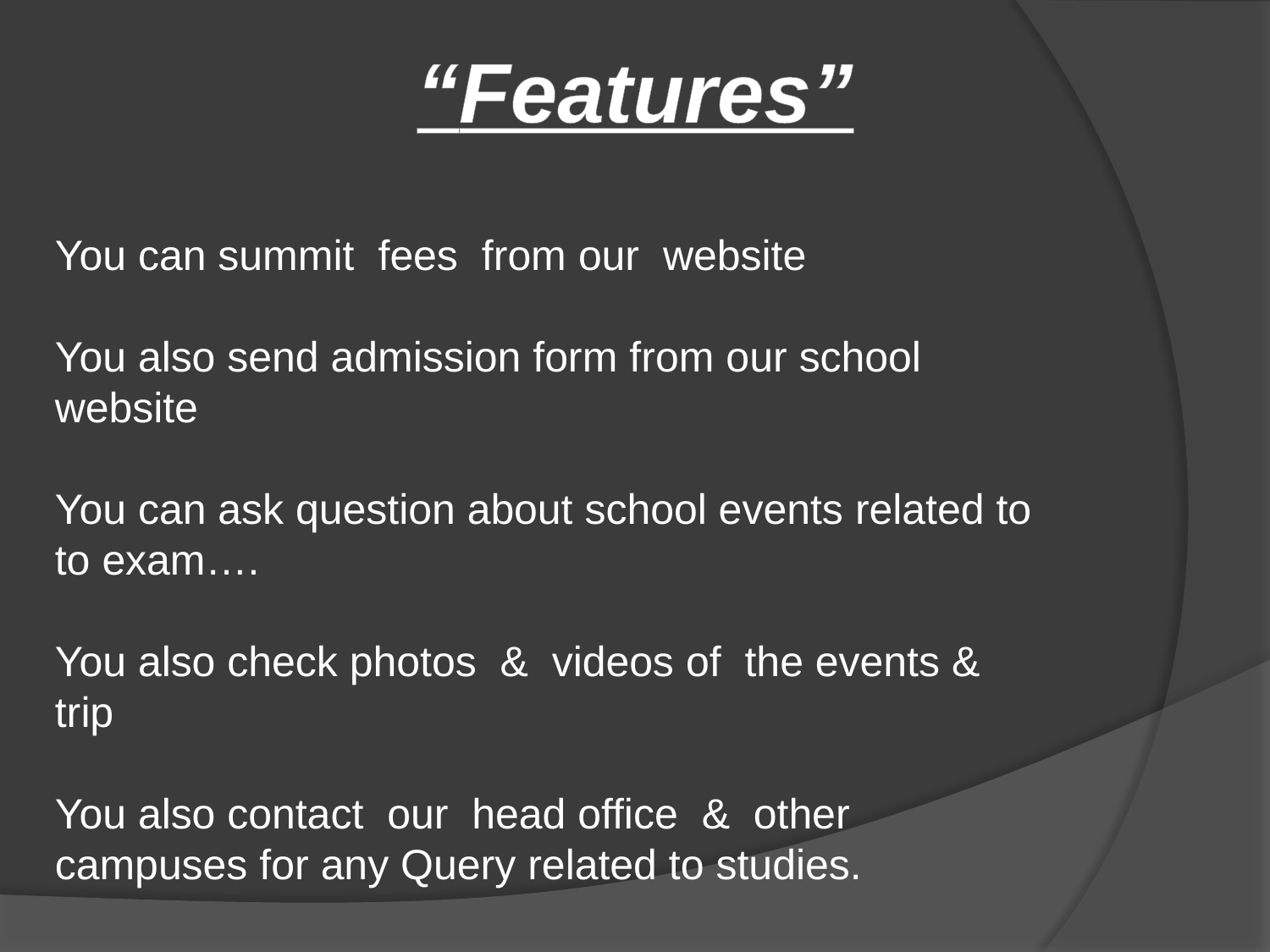

“Features”
You can summit  fees  from our  website

You also send admission form from our school website

You can ask question about school events related to to exam….

You also check photos  &  videos of  the events & trip

You also contact  our  head office  &  other campuses for any Query related to studies.